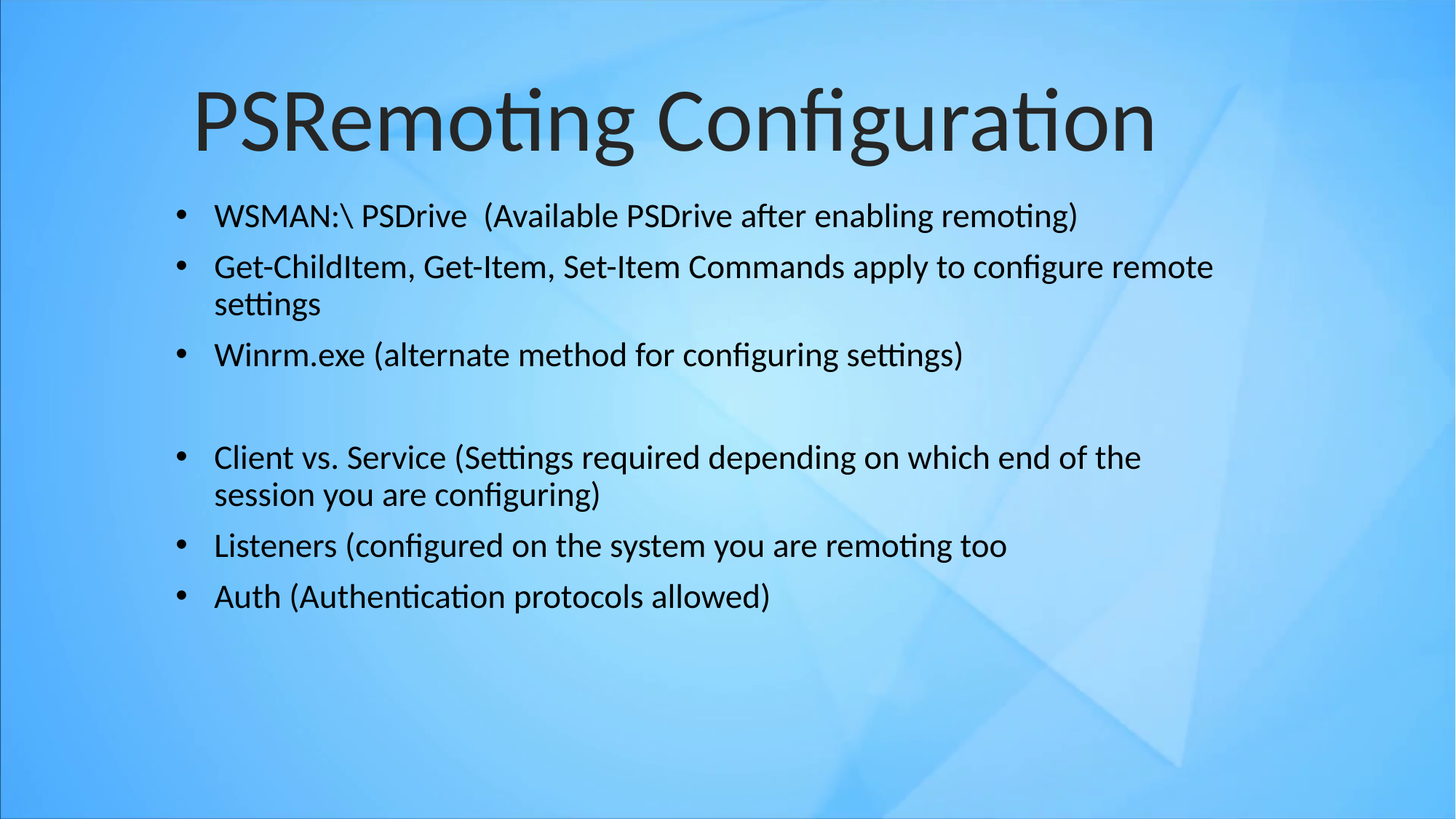

# PSRemoting Configuration
WSMAN:\ PSDrive  (Available PSDrive after enabling remoting)
Get-ChildItem, Get-Item, Set-Item Commands apply to configure remote settings
Winrm.exe (alternate method for configuring settings)

Client vs. Service (Settings required depending on which end of the session you are configuring)
Listeners (configured on the system you are remoting too
Auth (Authentication protocols allowed)